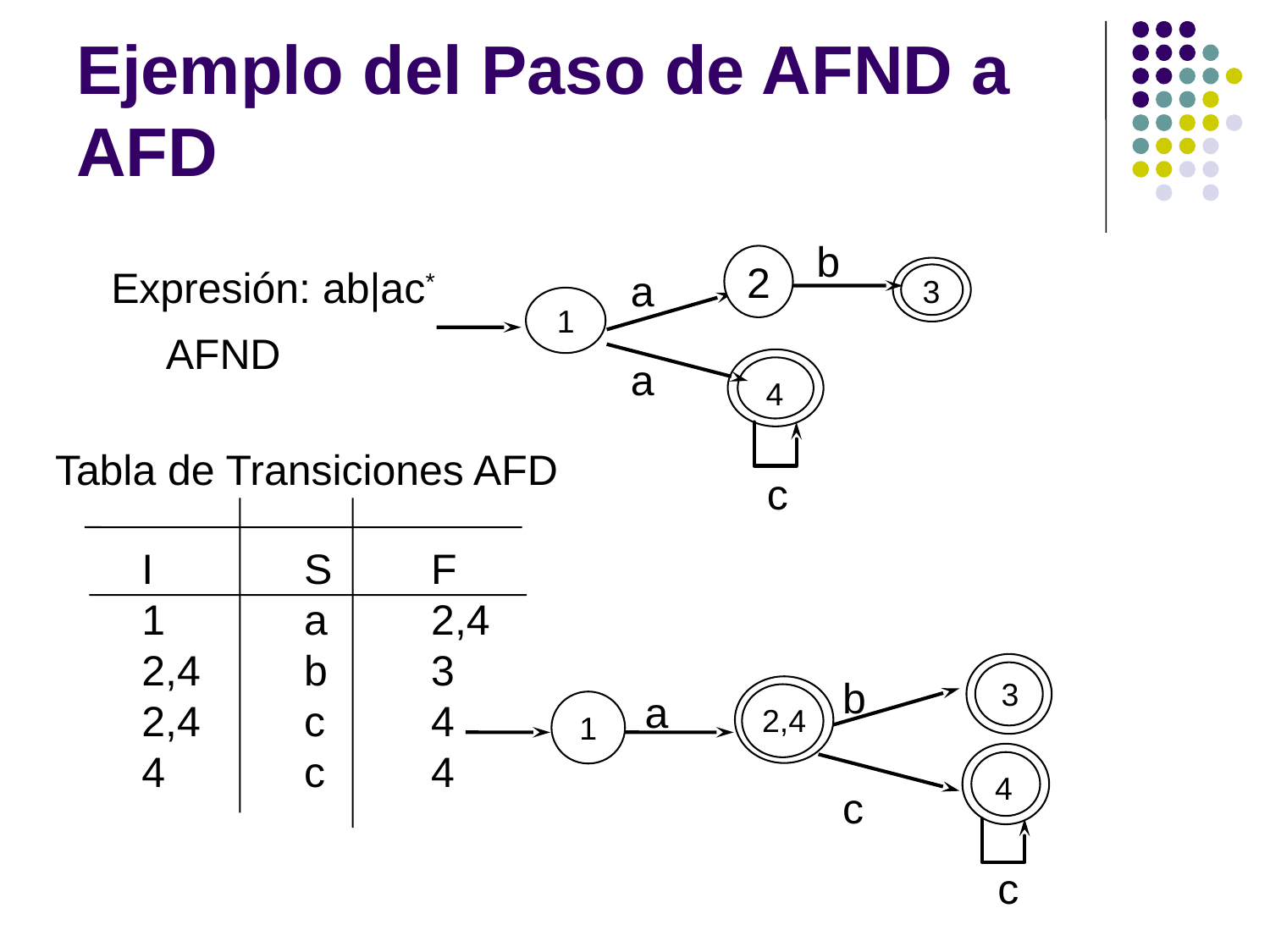

# Ejemplo del Paso de AFND a AFD
b
2
Expresión: ab|ac*
a

3

1

AFND

a

4

Tabla de Transiciones AFD
c

I	   S	   F
1	   a	   2,4
2,4   	   b	   3
2,4	   c	   4
4	   c	   4

b
3
2,4
a

1

4
c

c